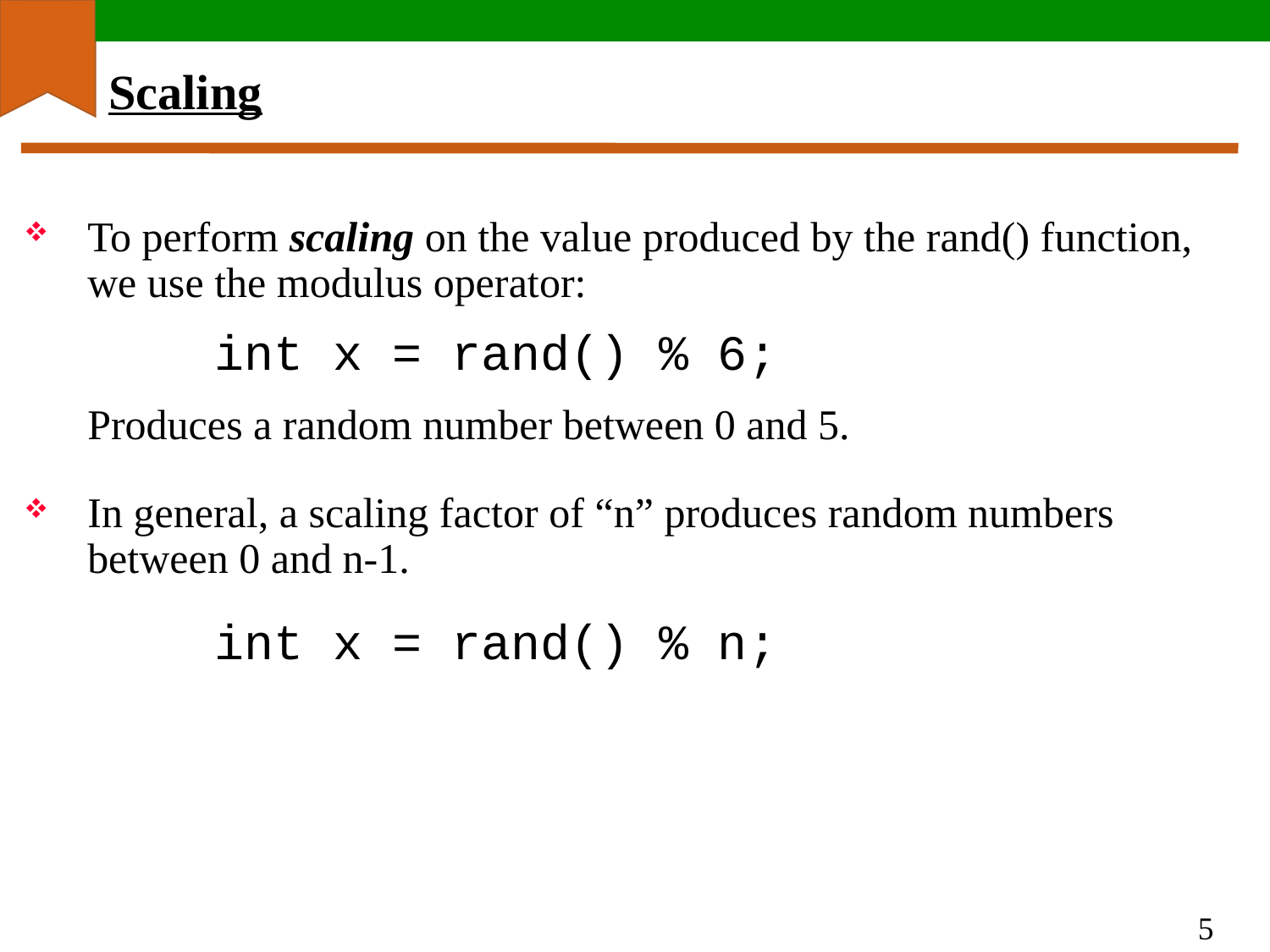

# Scaling

To perform scaling on the value produced by the rand() function, we use the modulus operator:
	int x = rand() % 6;
Produces a random number between 0 and 5.
In general, a scaling factor of “n” produces random numbers between 0 and n-1.
	int x = rand() % n;

5